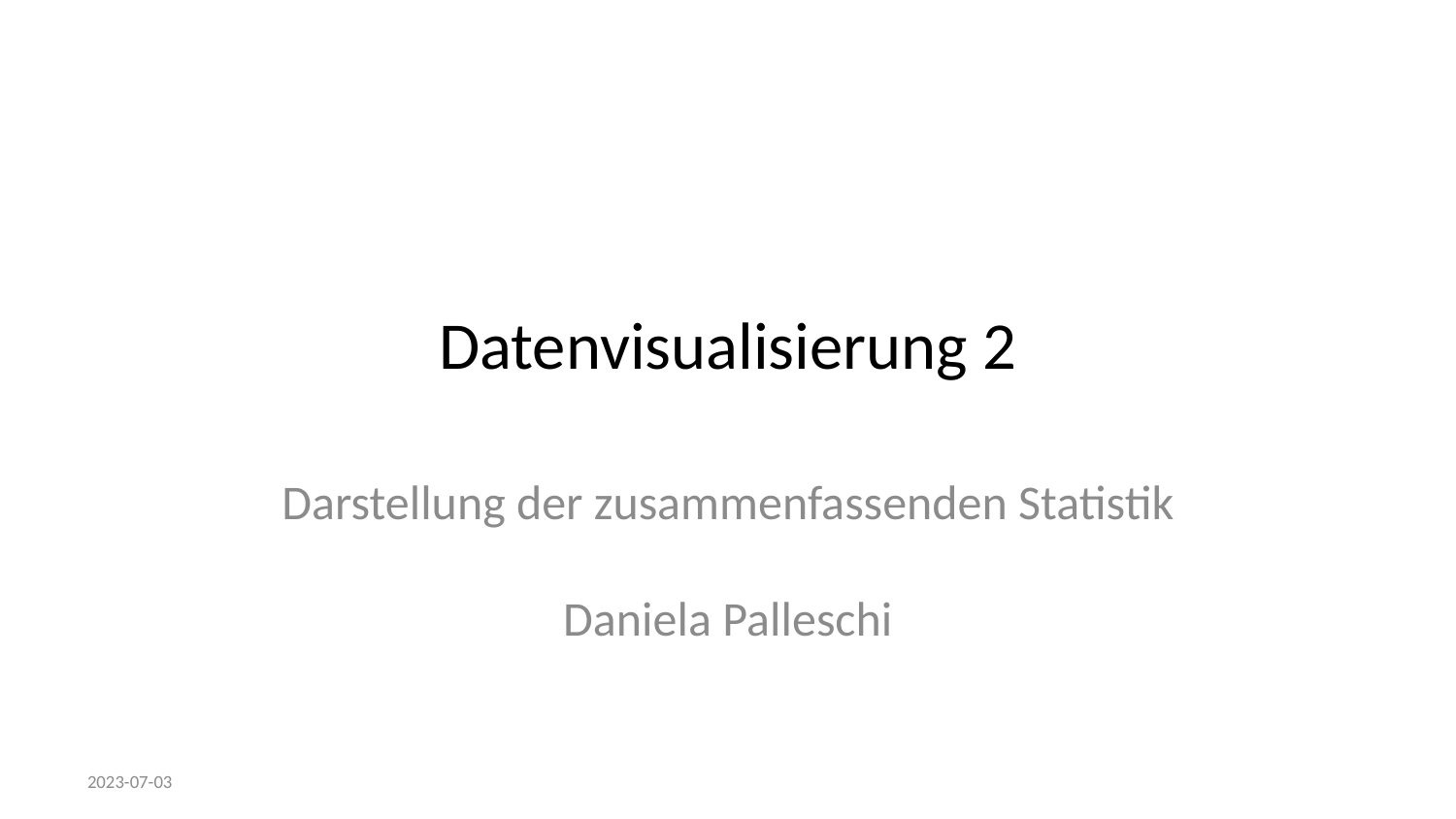

# Datenvisualisierung 2
Darstellung der zusammenfassenden Statistik
Daniela Palleschi
2023-07-03